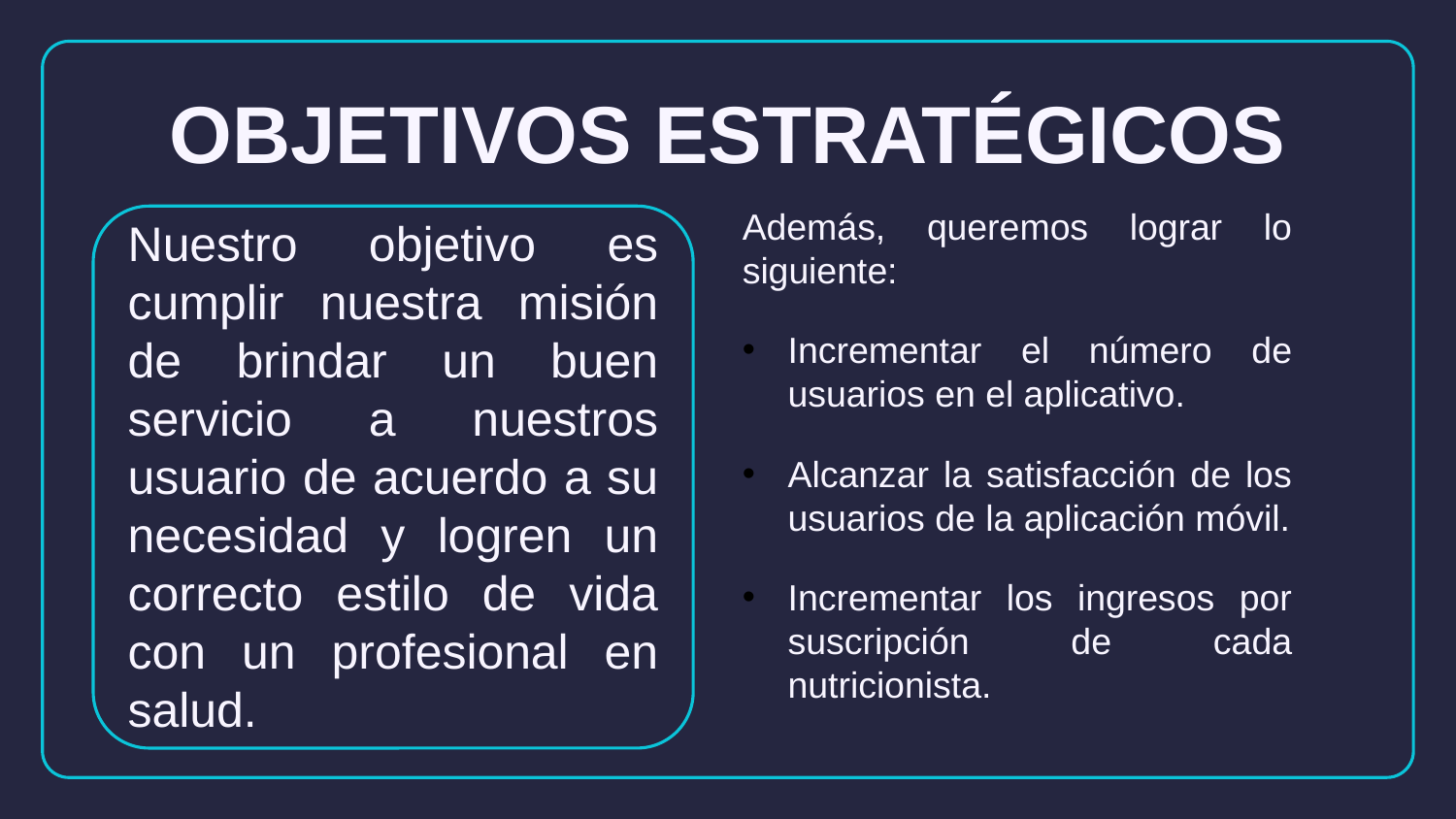

# OBJETIVOS ESTRATÉGICOS
Además, queremos lograr lo siguiente:
Incrementar el número de usuarios en el aplicativo.
Alcanzar la satisfacción de los usuarios de la aplicación móvil.
Incrementar los ingresos por suscripción de cada nutricionista.

Nuestro objetivo es cumplir nuestra misión de brindar un buen servicio a nuestros usuario de acuerdo a su necesidad y logren un correcto estilo de vida con un profesional en salud.